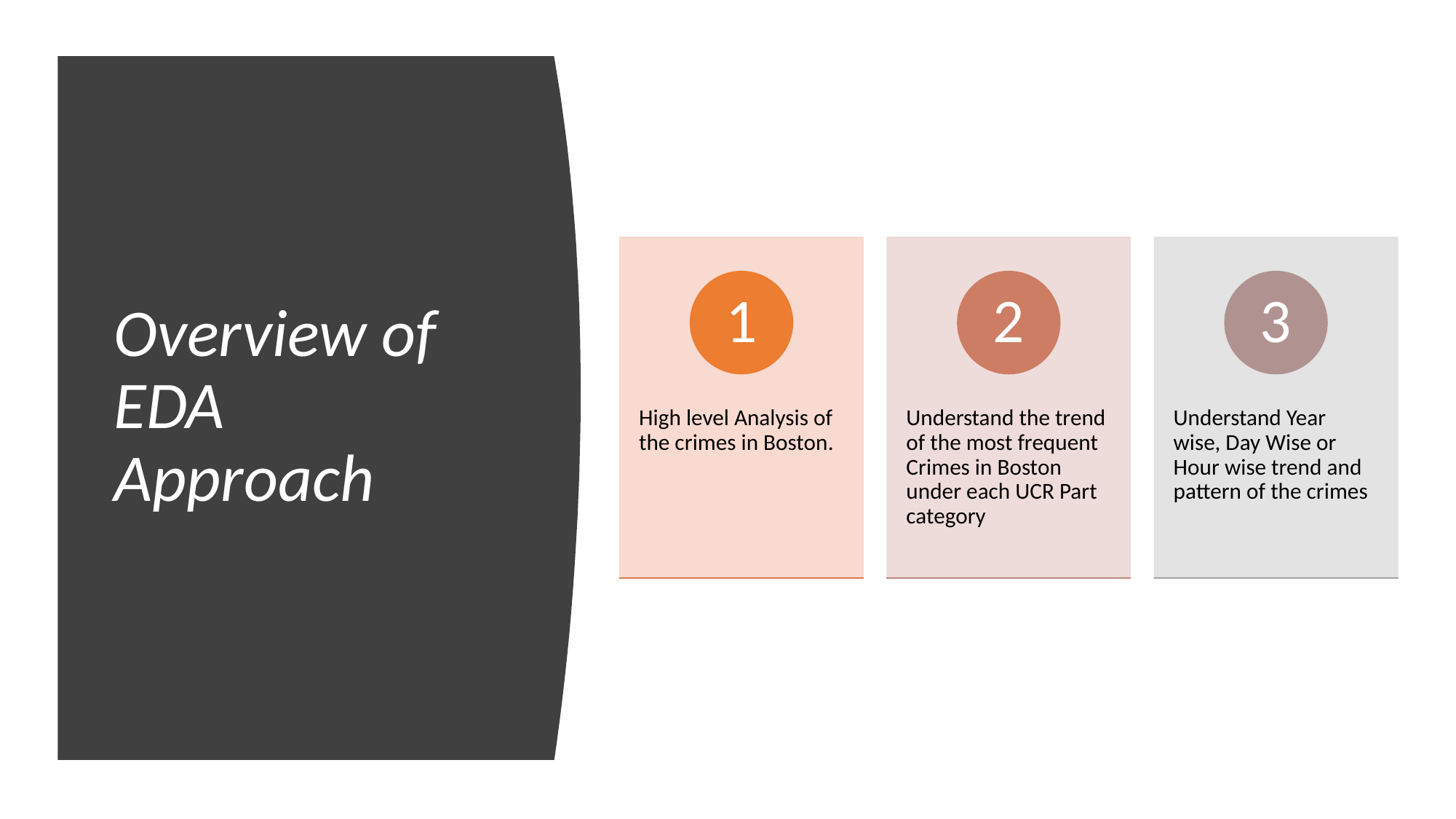

High level Analysis of the crimes in Boston.
1
Understand the trend of the most frequent Crimes in Boston under each UCR Part category
2
Understand Year wise, Day Wise or Hour wise trend and pattern of the crimes
3

# Overview of EDA Approach